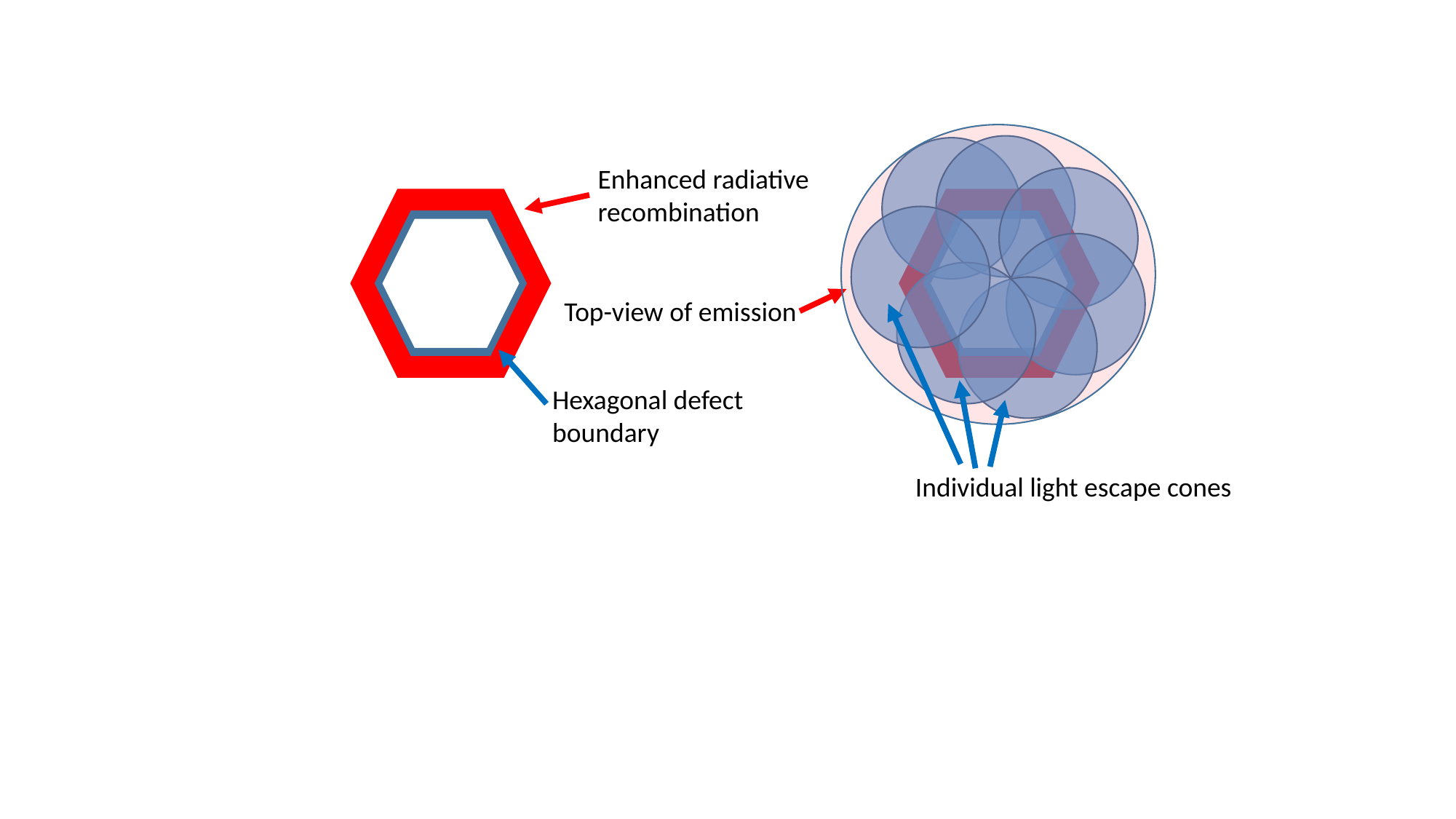

Enhanced radiative recombination

Top-view of emission
Hexagonal defect boundary
Individual light escape cones